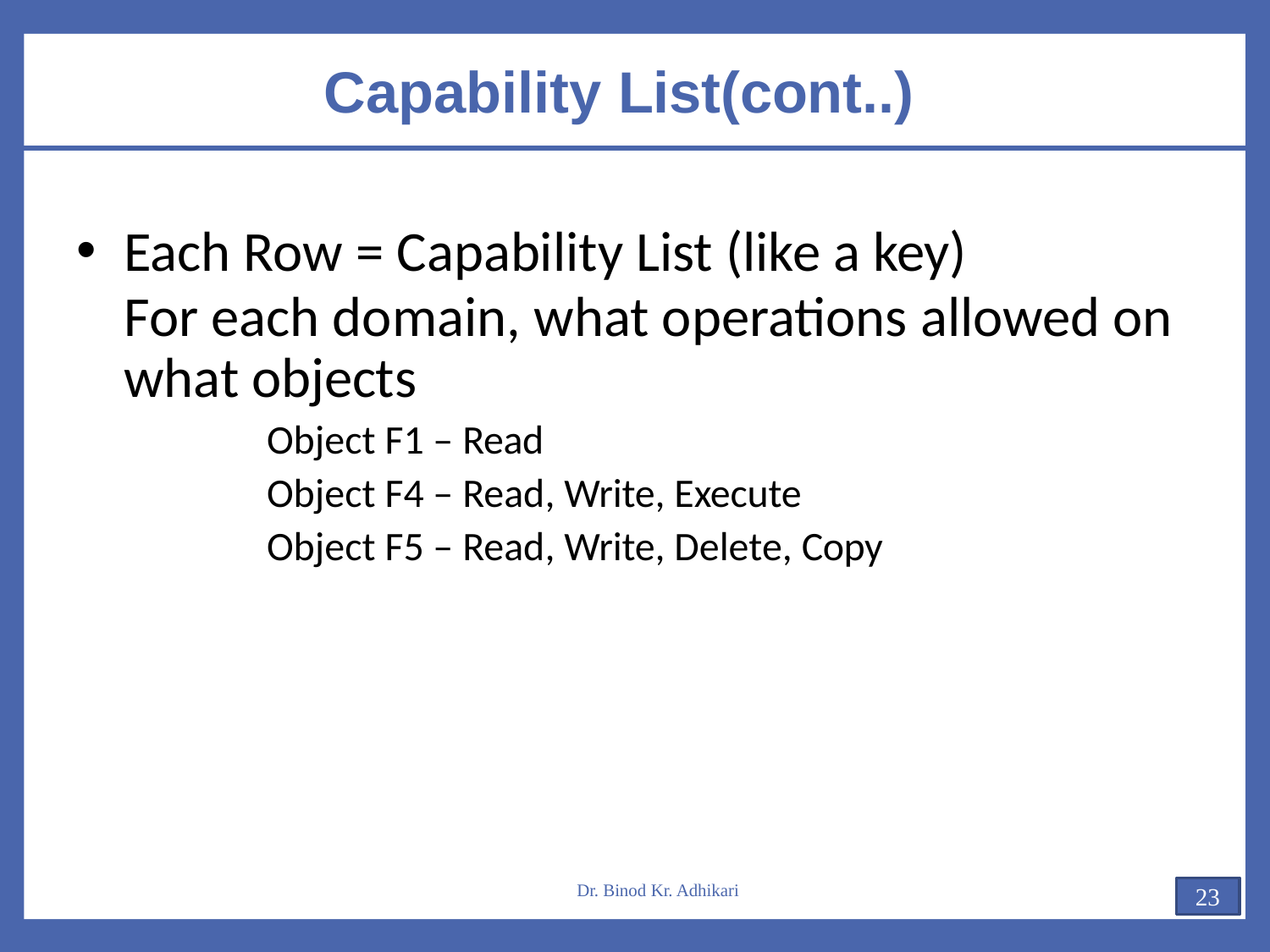

# Capability List(cont..)
Each Row = Capability List (like a key)
For each domain, what operations allowed on what objects
Object F1 – Read
Object F4 – Read, Write, Execute Object F5 – Read, Write, Delete, Copy
Dr. Binod Kr. Adhikari